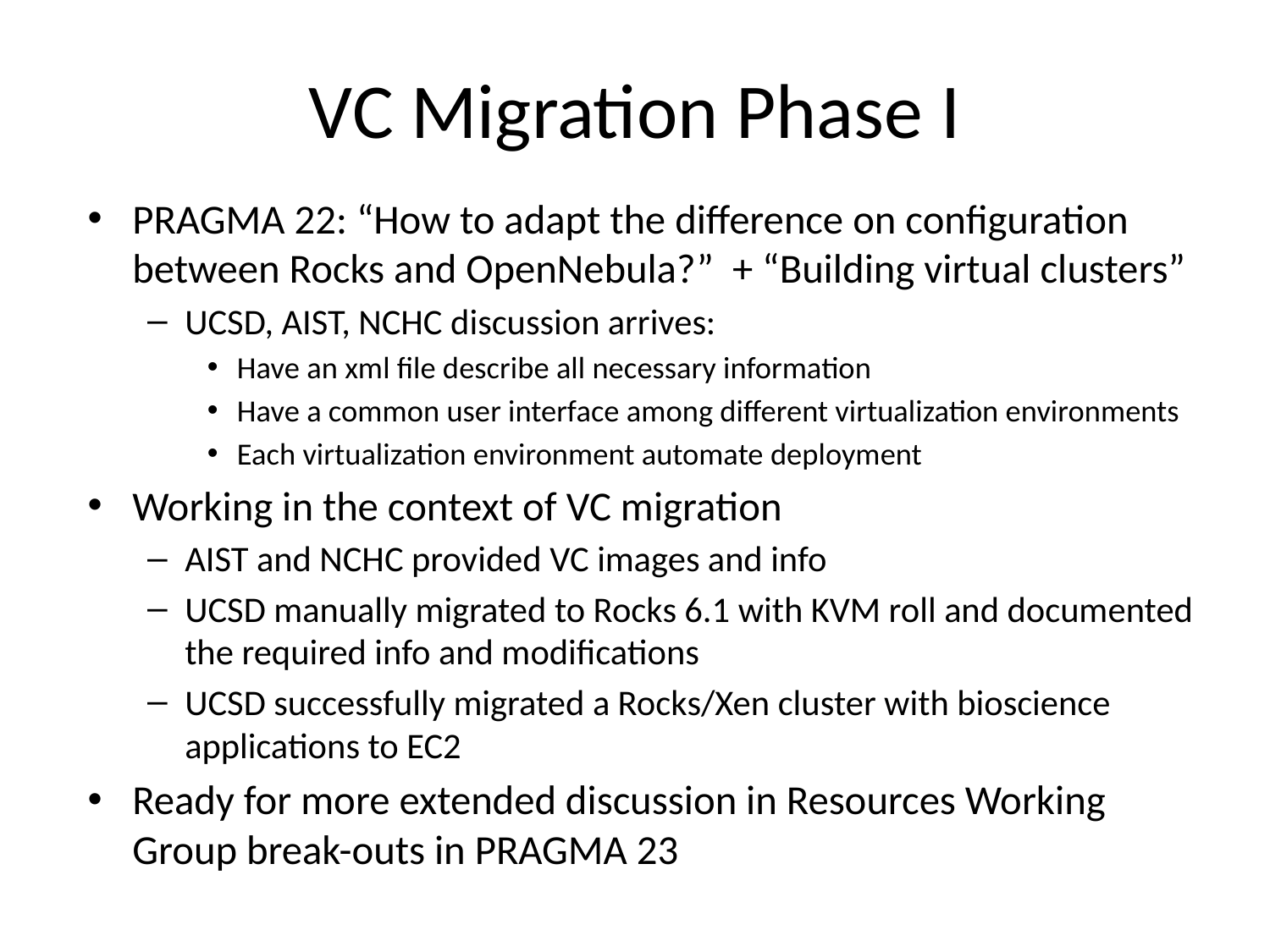

# VC Migration Phase I
PRAGMA 22: “How to adapt the difference on configuration between Rocks and OpenNebula?”  + “Building virtual clusters”
UCSD, AIST, NCHC discussion arrives:
Have an xml file describe all necessary information
Have a common user interface among different virtualization environments
Each virtualization environment automate deployment
Working in the context of VC migration
AIST and NCHC provided VC images and info
UCSD manually migrated to Rocks 6.1 with KVM roll and documented the required info and modifications
UCSD successfully migrated a Rocks/Xen cluster with bioscience applications to EC2
Ready for more extended discussion in Resources Working Group break-outs in PRAGMA 23